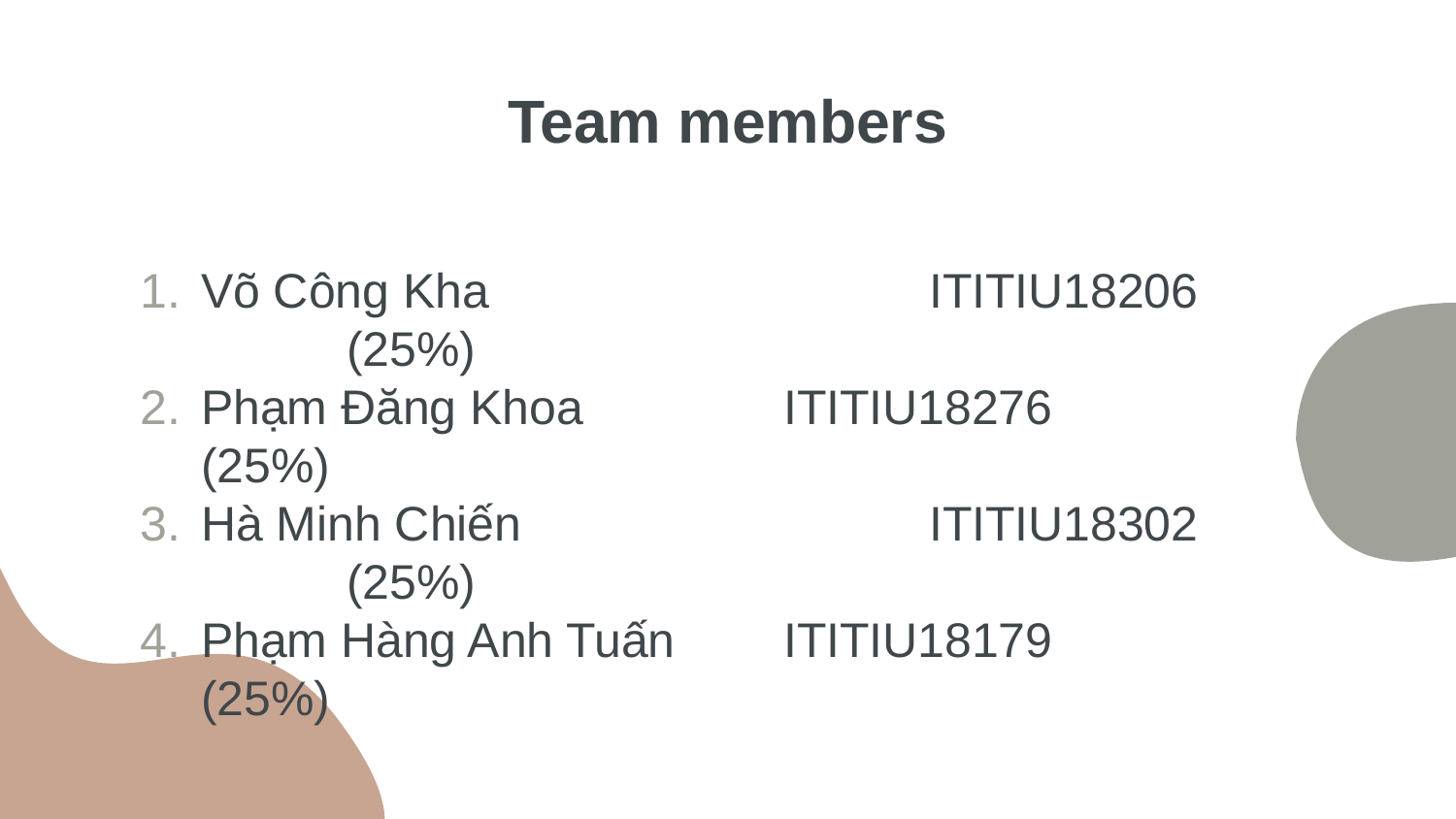

# Team members

Võ Công Kha				ITITIU18206		(25%)
Phạm Đăng Khoa		ITITIU18276		(25%)
Hà Minh Chiến			ITITIU18302		(25%)
Phạm Hàng Anh Tuấn	ITITIU18179		(25%)